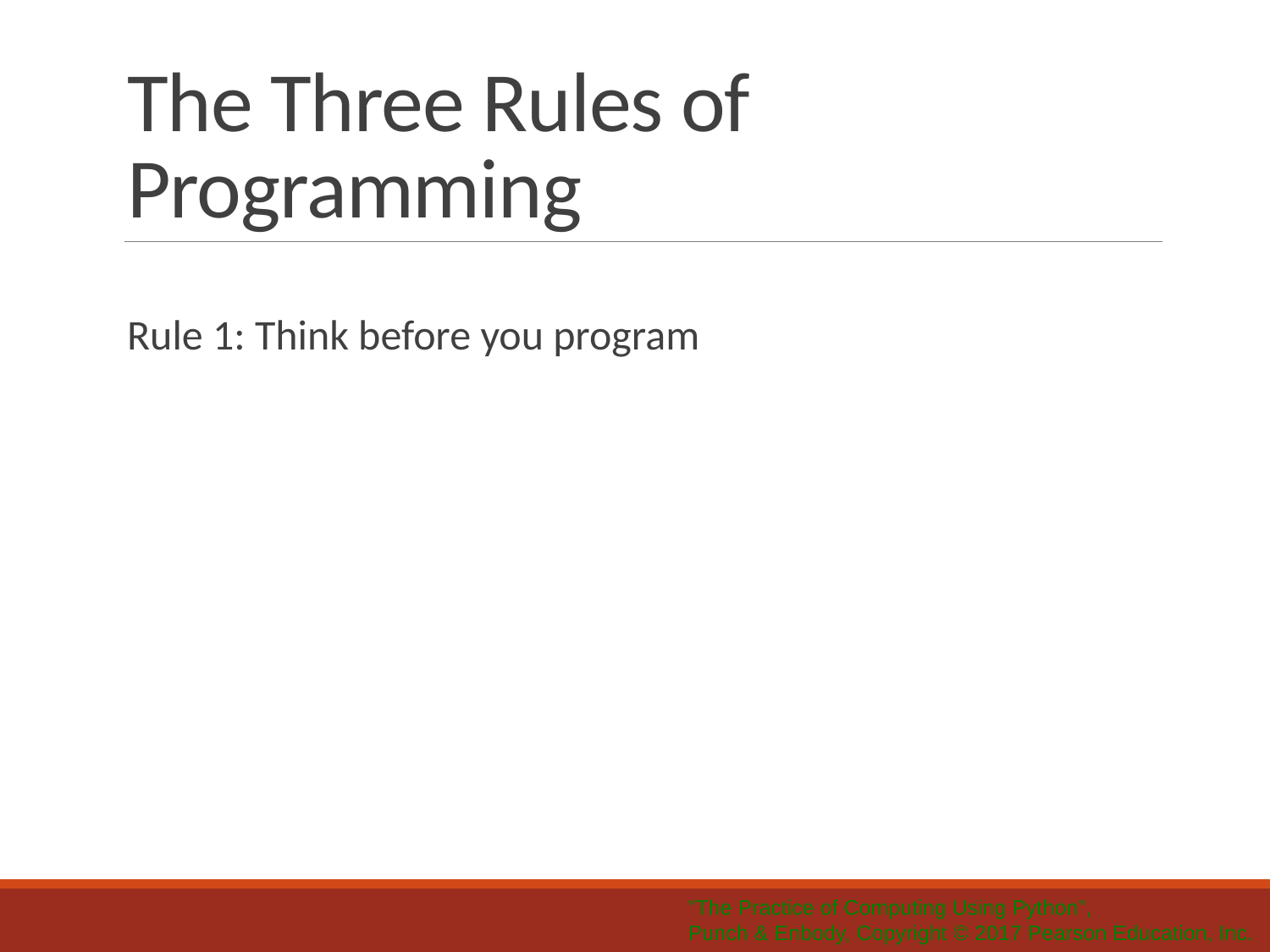

# The Three Rules of Programming
Rule 1: Think before you program